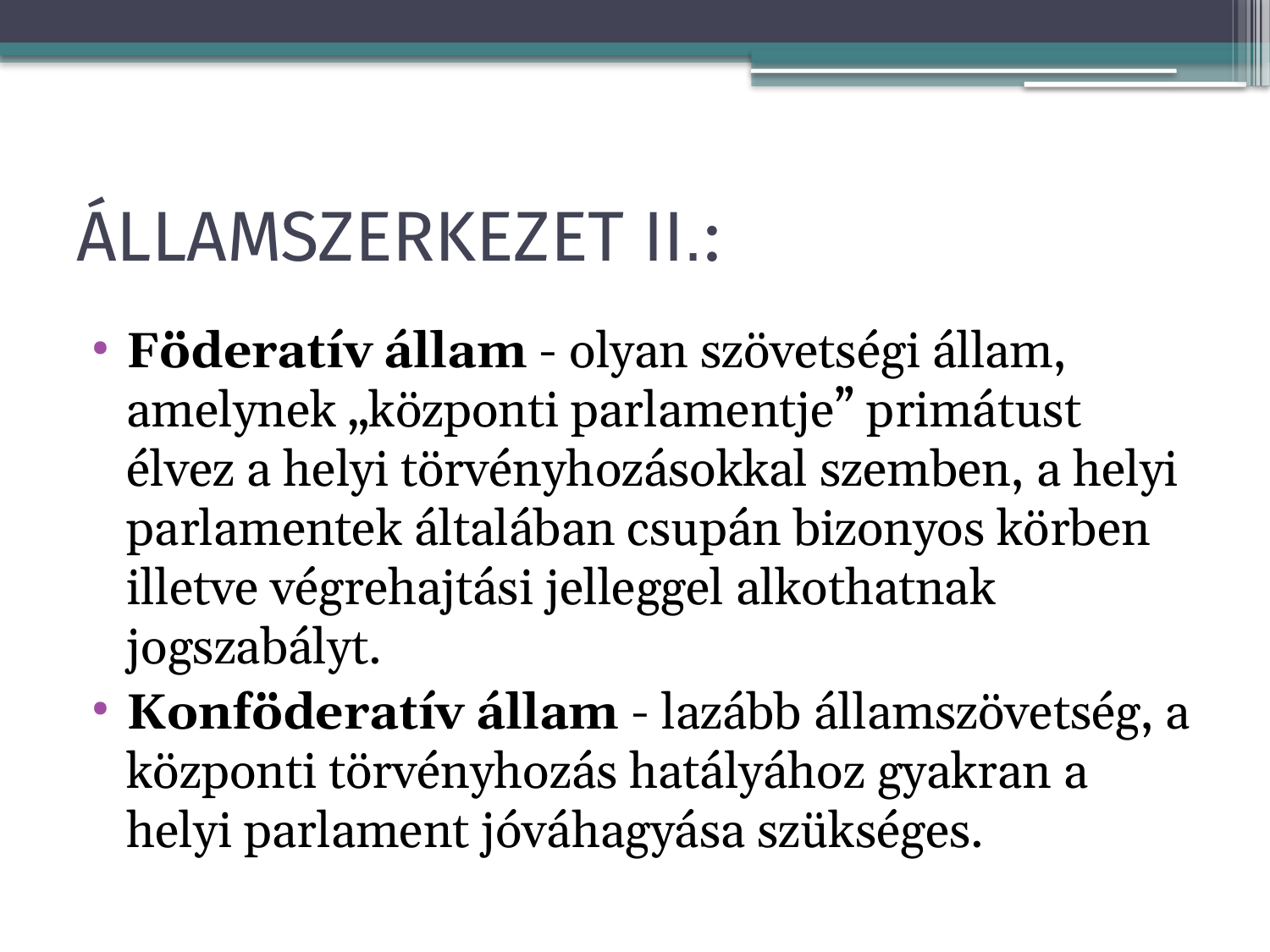

# ÁLLAMSZERKEZET II.:
Föderatív állam - olyan szövetségi állam, amelynek „központi parlamentje” primátust élvez a helyi törvényhozásokkal szemben, a helyi parlamentek általában csupán bizonyos körben illetve végrehajtási jelleggel alkothatnak jogszabályt.
Konföderatív állam - lazább államszövetség, a központi törvényhozás hatályához gyakran a helyi parlament jóváhagyása szükséges.